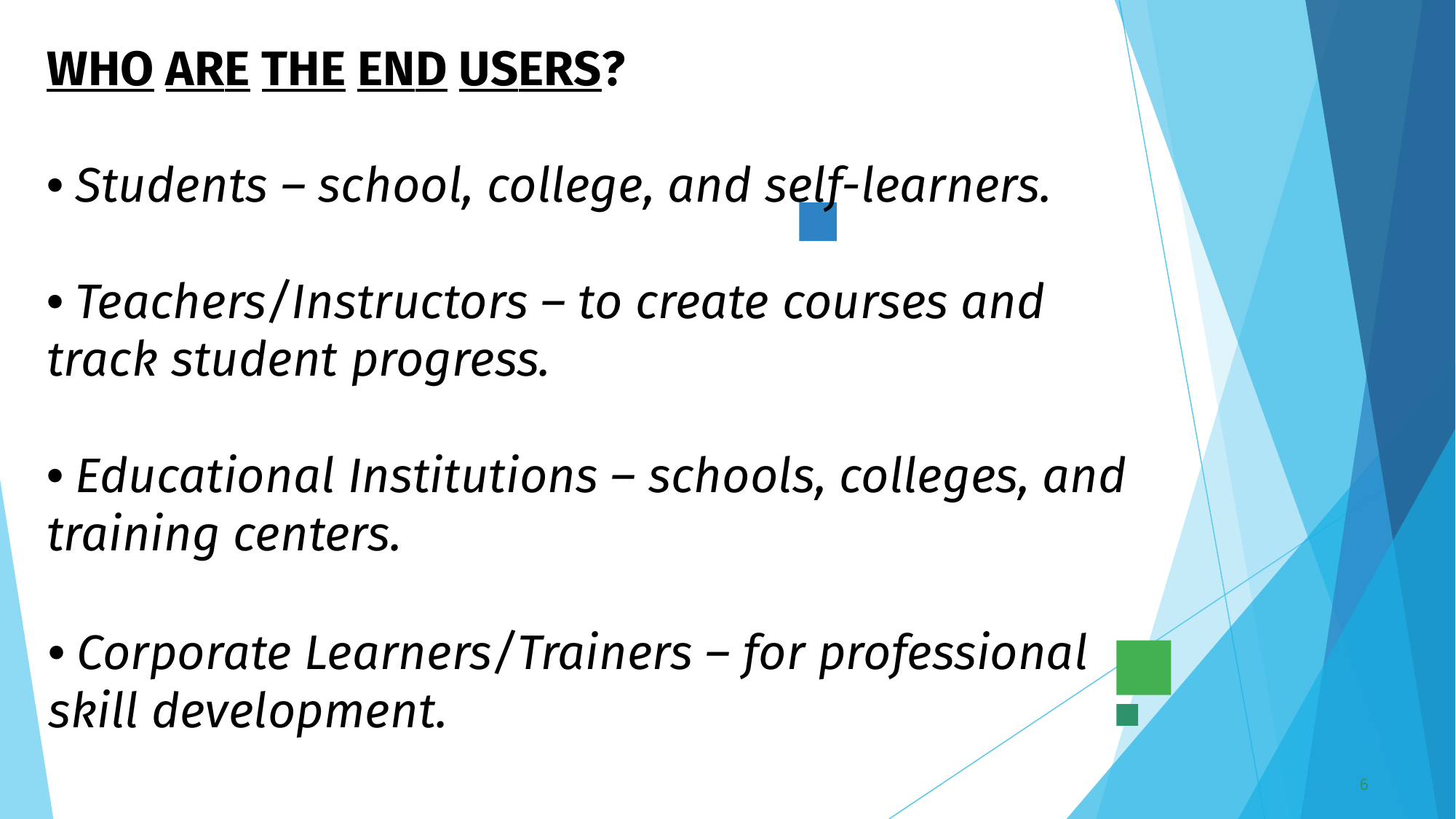

# WHO ARE THE END USERS? • Students – school, college, and self-learners.

• Teachers/Instructors – to create courses and track student progress.

• Educational Institutions – schools, colleges, and training centers.

• Corporate Learners/Trainers – for professional skill development.

6